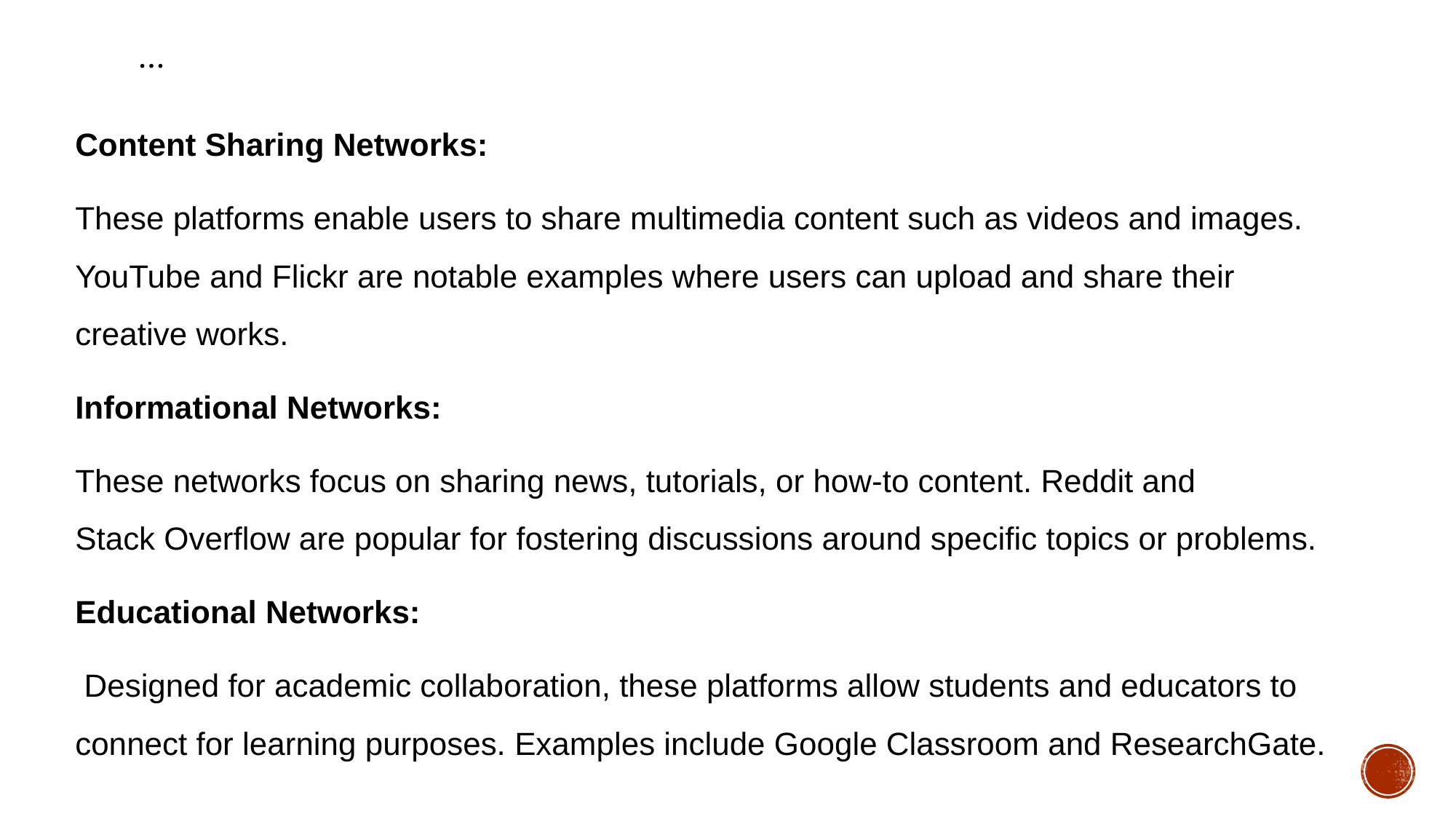

# …
Content Sharing Networks:
These platforms enable users to share multimedia content such as videos and images. YouTube and Flickr are notable examples where users can upload and share their creative works.
Informational Networks:
These networks focus on sharing news, tutorials, or how-to content. Reddit and Stack Overflow are popular for fostering discussions around specific topics or problems.
Educational Networks:
 Designed for academic collaboration, these platforms allow students and educators to connect for learning purposes. Examples include Google Classroom and ResearchGate.